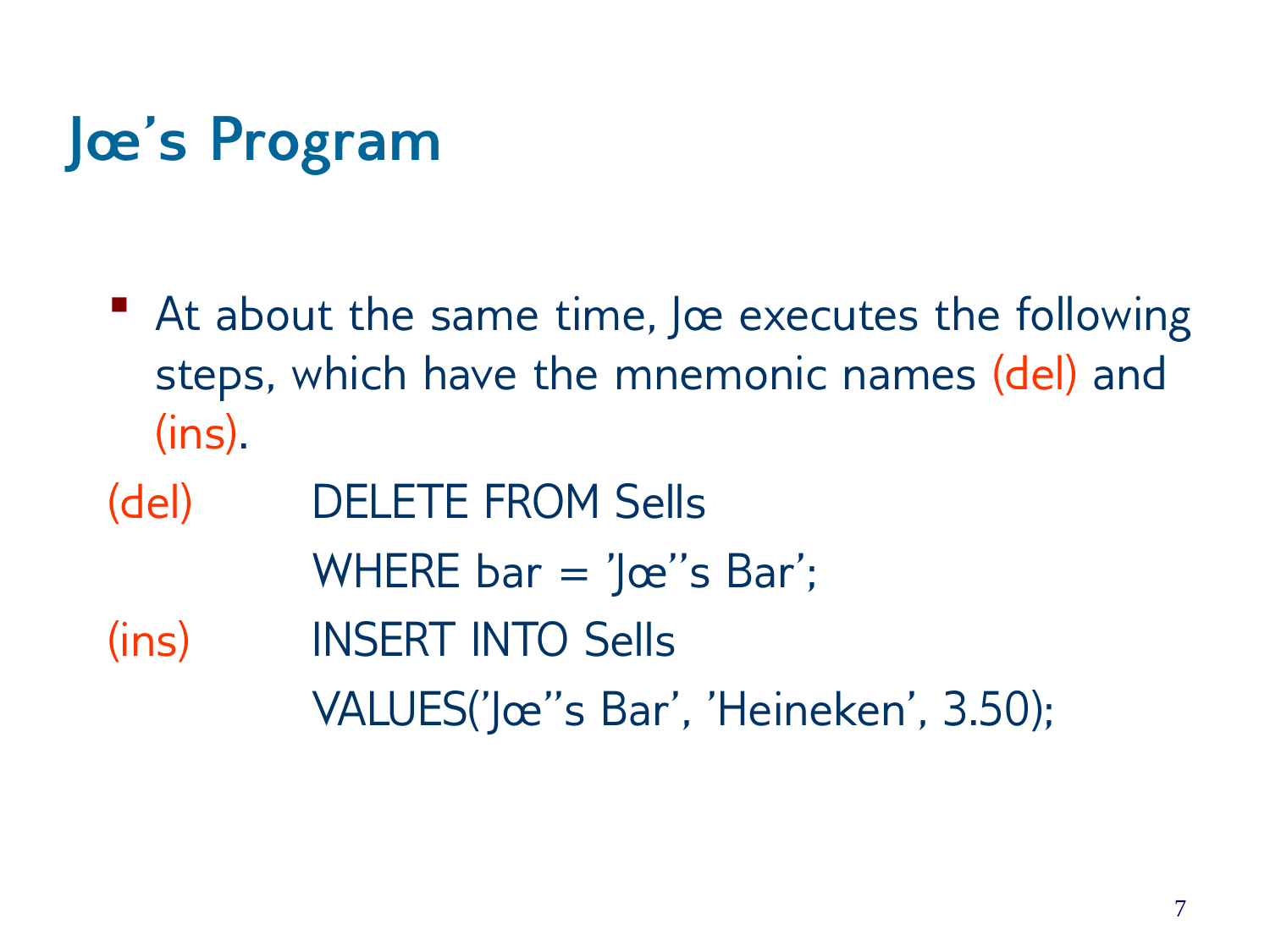

# Joe’s Program
At about the same time, Joe executes the following steps, which have the mnemonic names (del) and (ins).
(del)	  DELETE FROM Sells
		  WHERE bar = ’Joe’’s Bar’;
(ins)	  INSERT INTO Sells
		  VALUES(’Joe’’s Bar’, ’Heineken’, 3.50);
7